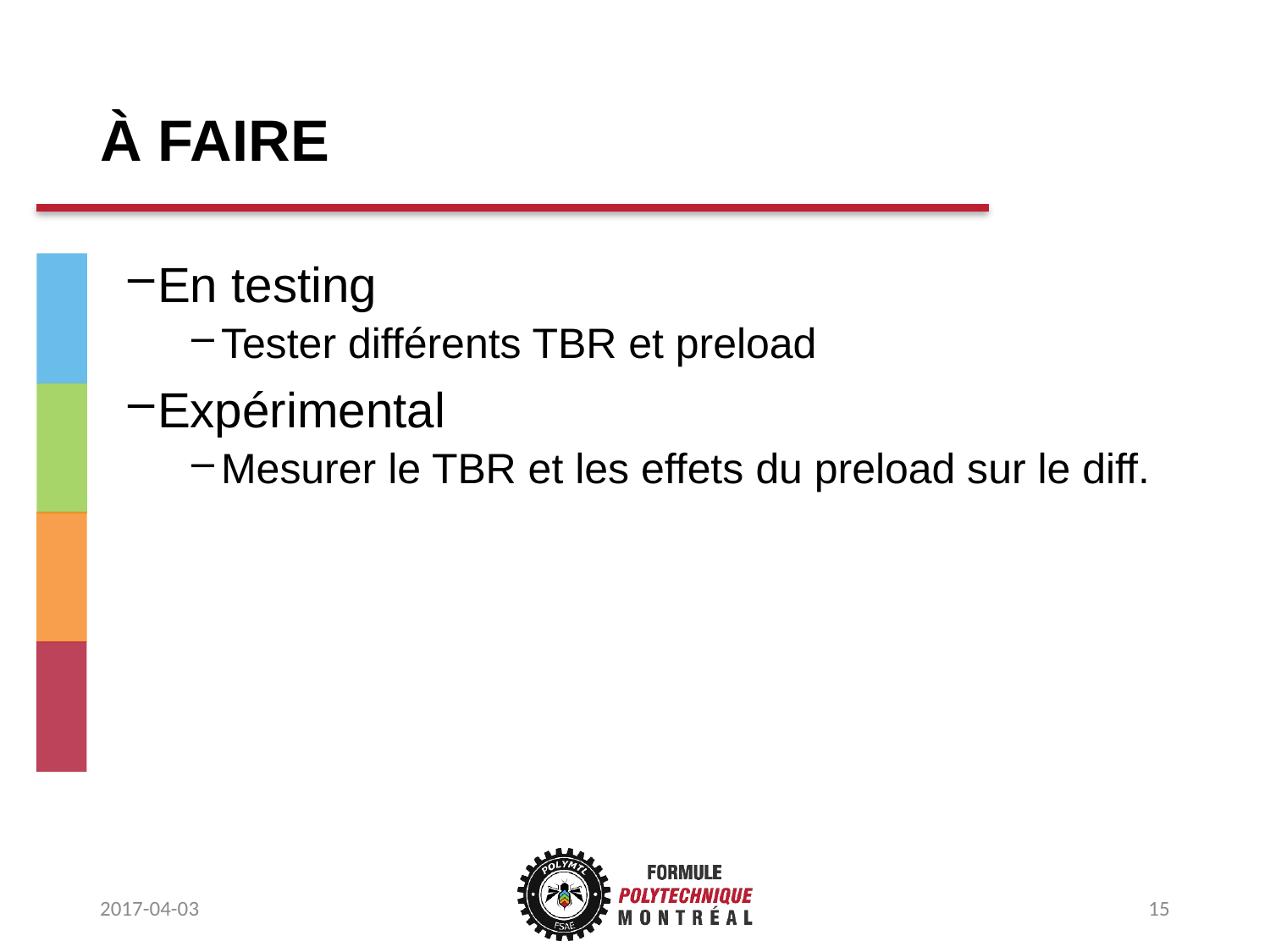

# À FAIRE
En testing
Tester différents TBR et preload
Expérimental
Mesurer le TBR et les effets du preload sur le diff.

2017-04-03
15